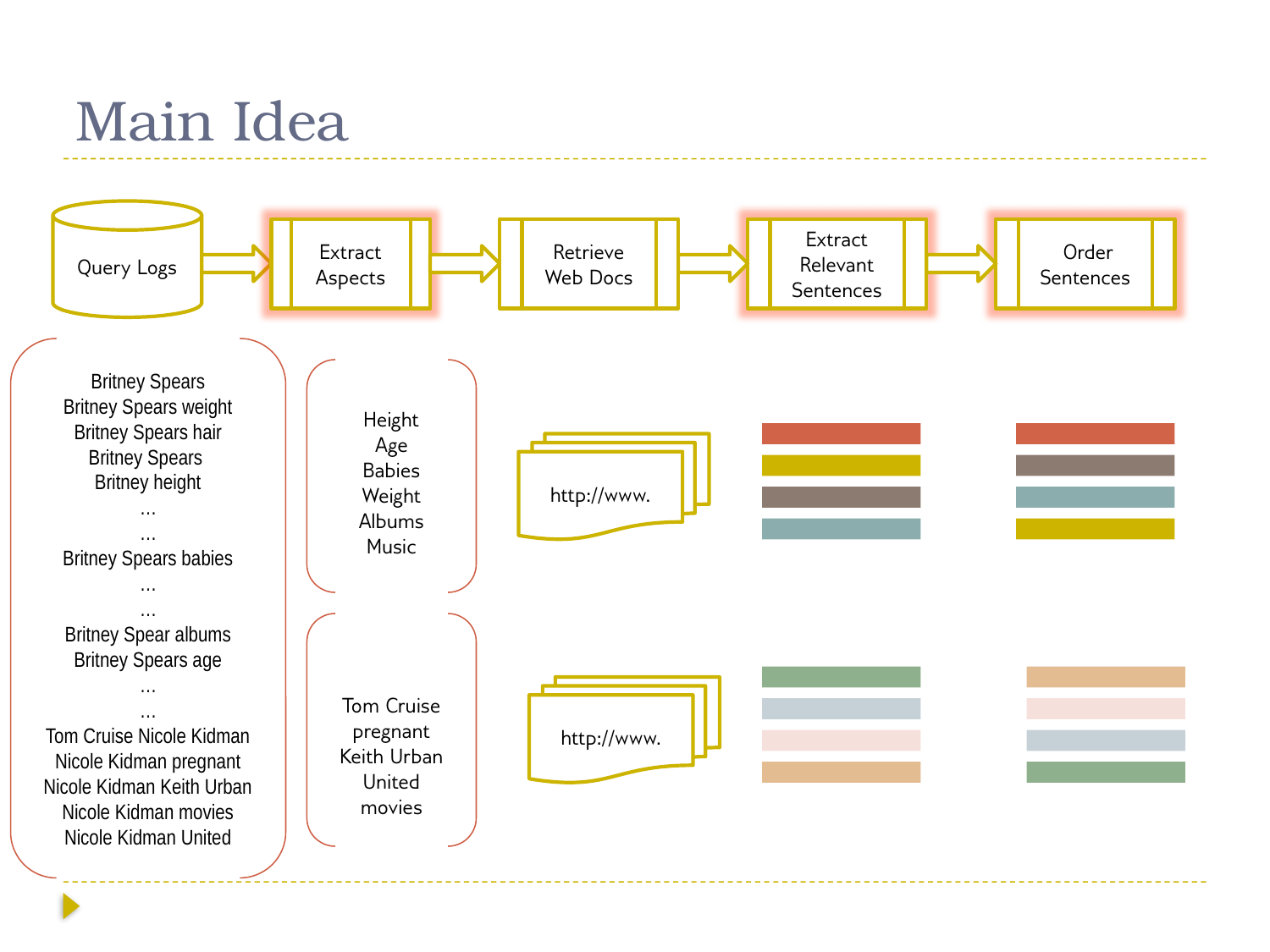

# Main Idea
Query Logs
Extract Aspects
Retrieve
Web Docs
Extract
Relevant Sentences
 Order Sentences

Britney Spears
Britney Spears weight
Britney Spears hair
Britney Spears
Britney height
…
…
Britney Spears babies
…
…
Britney Spear albums
Britney Spears age
…
…
Tom Cruise Nicole Kidman
Nicole Kidman pregnant
Nicole Kidman Keith Urban
Nicole Kidman movies Nicole Kidman United

Height
Age
Babies
Weight
Albums
Music

http://www.

Tom Cruise
pregnant
Keith Urban
United
movies

http://www.